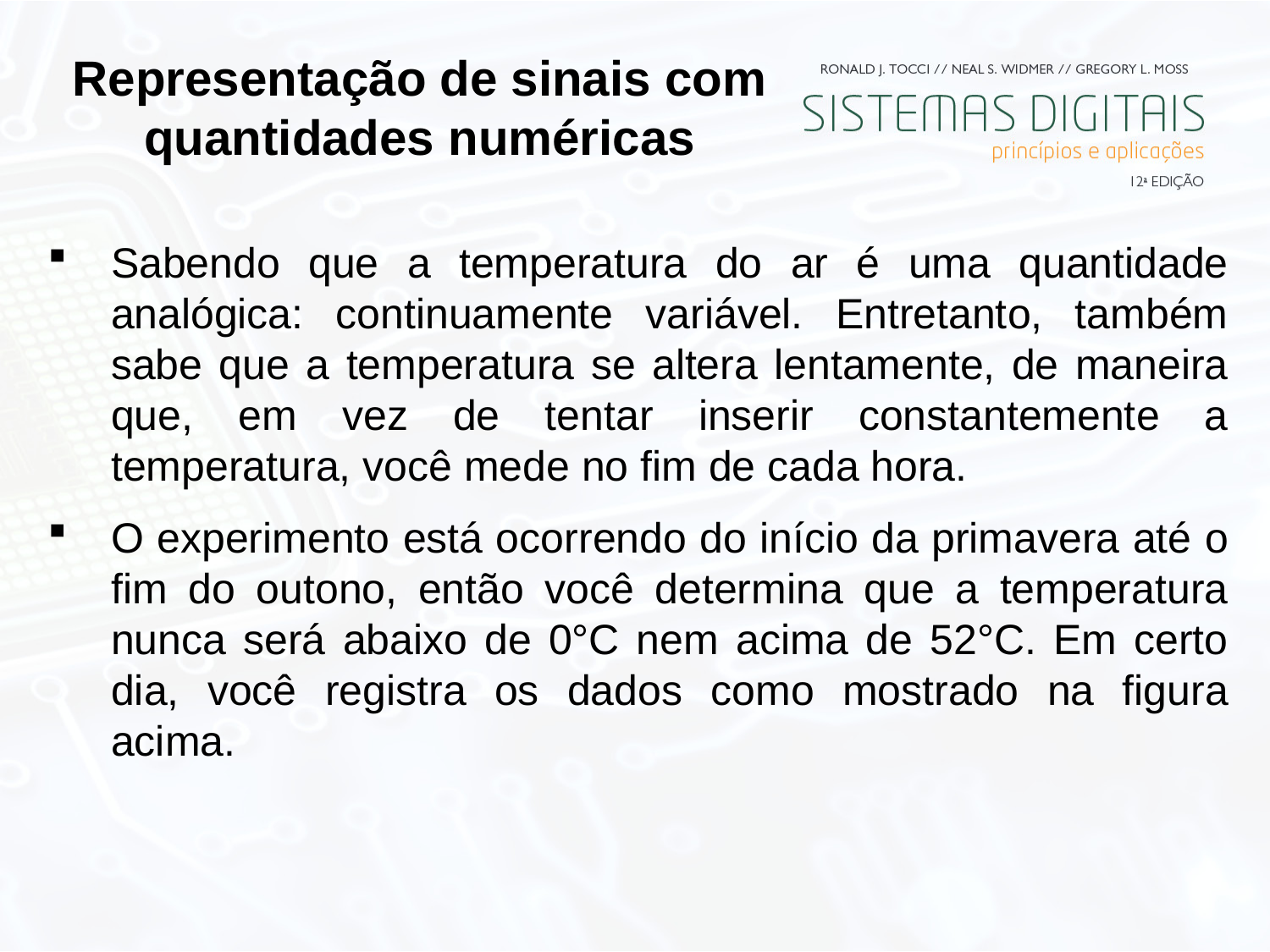

# Representação de sinais com quantidades numéricas
Sabendo que a temperatura do ar é uma quantidade analógica: continuamente variável. Entretanto, também sabe que a temperatura se altera lentamente, de maneira que, em vez de tentar inserir constantemente a temperatura, você mede no fim de cada hora.
O experimento está ocorrendo do início da primavera até o fim do outono, então você determina que a temperatura nunca será abaixo de 0°C nem acima de 52°C. Em certo dia, você registra os dados como mostrado na figura acima.